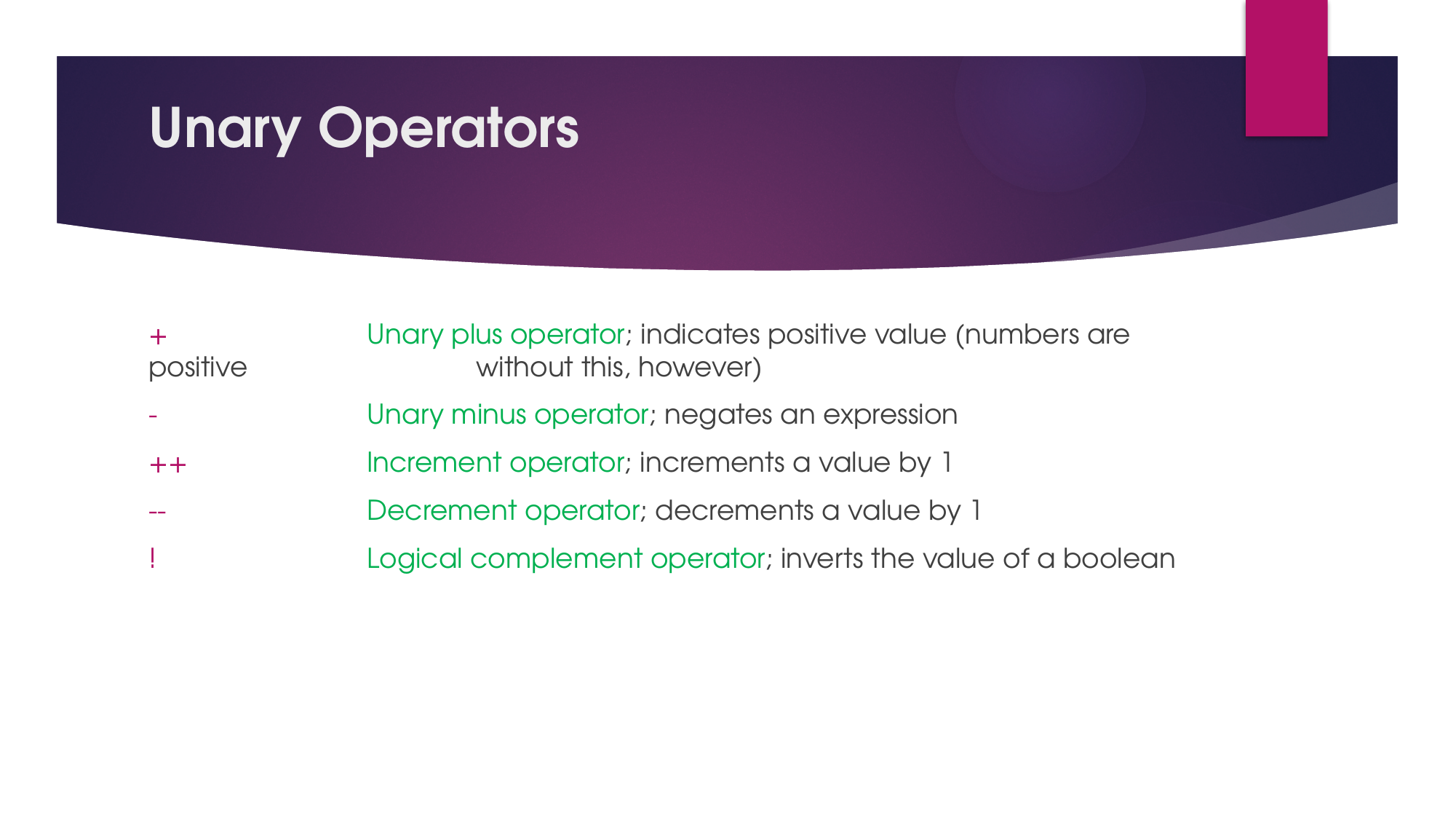

# Unary Operators
+ 		Unary plus operator; indicates positive value (numbers are positive 			without this, however)
-		Unary minus operator; negates an expression
++ 		Increment operator; increments a value by 1
-- 		Decrement operator; decrements a value by 1
! 		Logical complement operator; inverts the value of a boolean